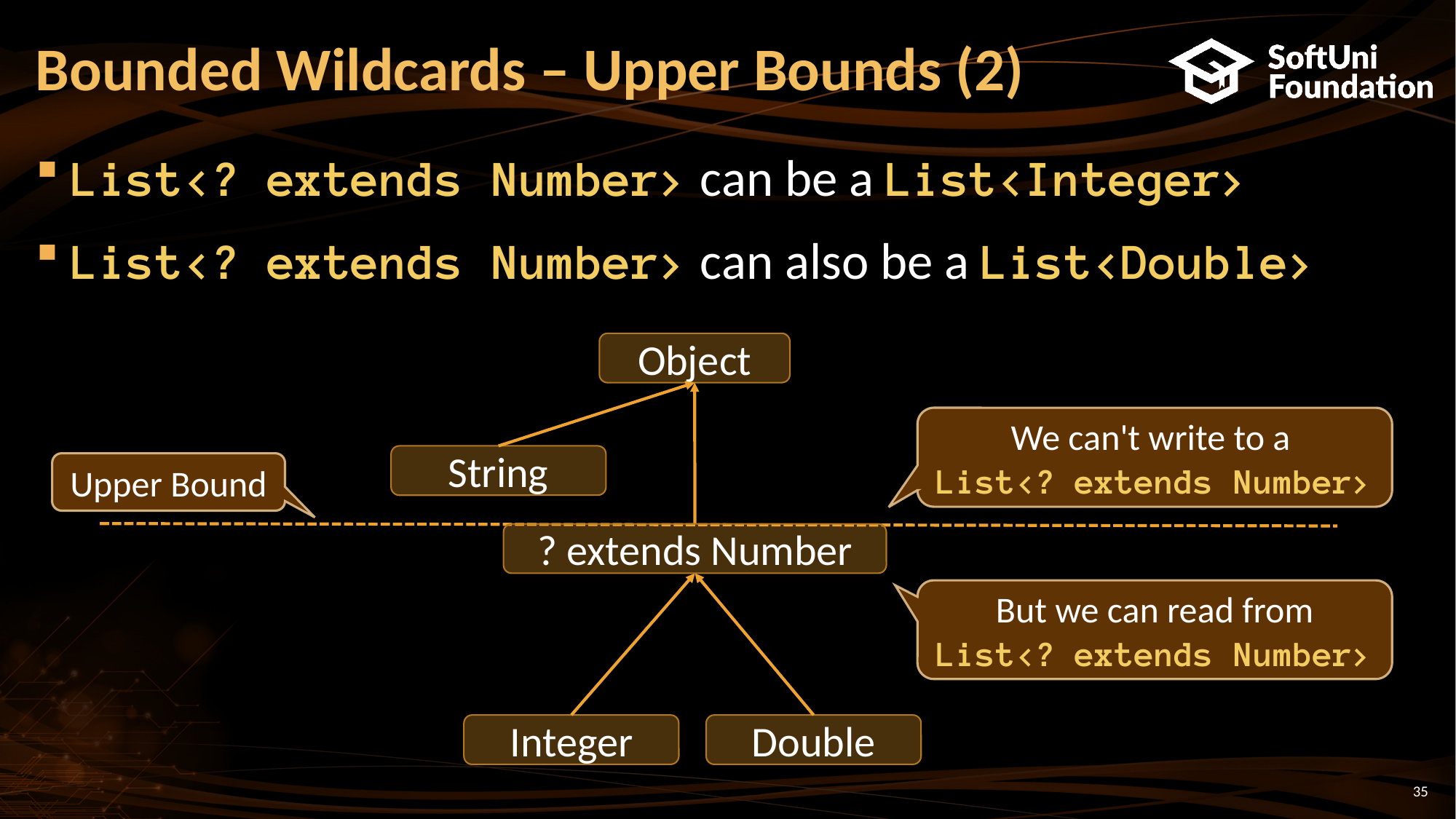

# Bounded Wildcards – Upper Bounds (2)
List<? extends Number> can be a List<Integer>
List<? extends Number> can also be a List<Double>
Object
We can't write to a
List<? extends Number>
String
Upper Bound
? extends Number
But we can read from List<? extends Number>
Integer
Double
35